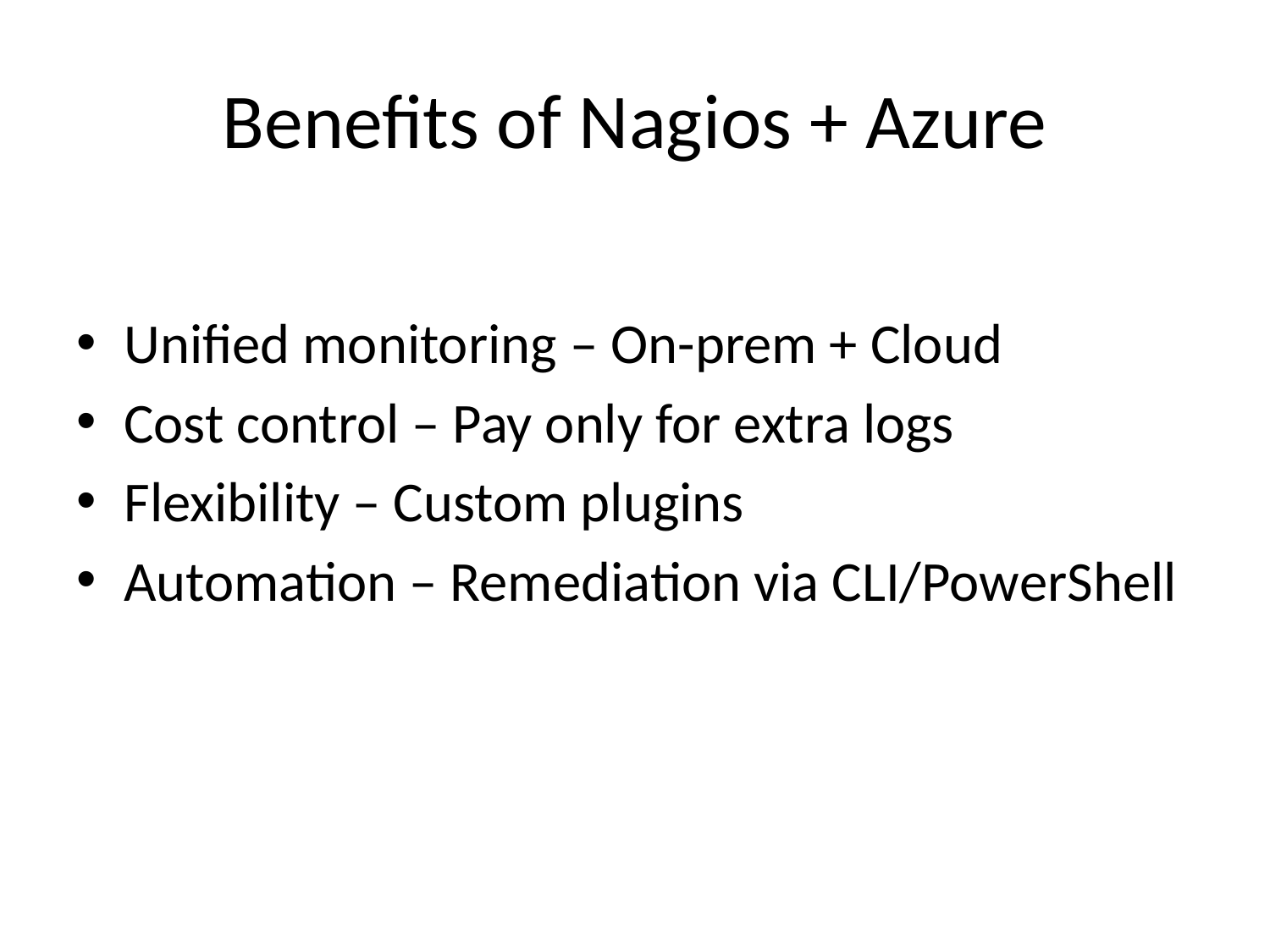

# Benefits of Nagios + Azure

Unified monitoring – On-prem + Cloud
Cost control – Pay only for extra logs
Flexibility – Custom plugins
Automation – Remediation via CLI/PowerShell